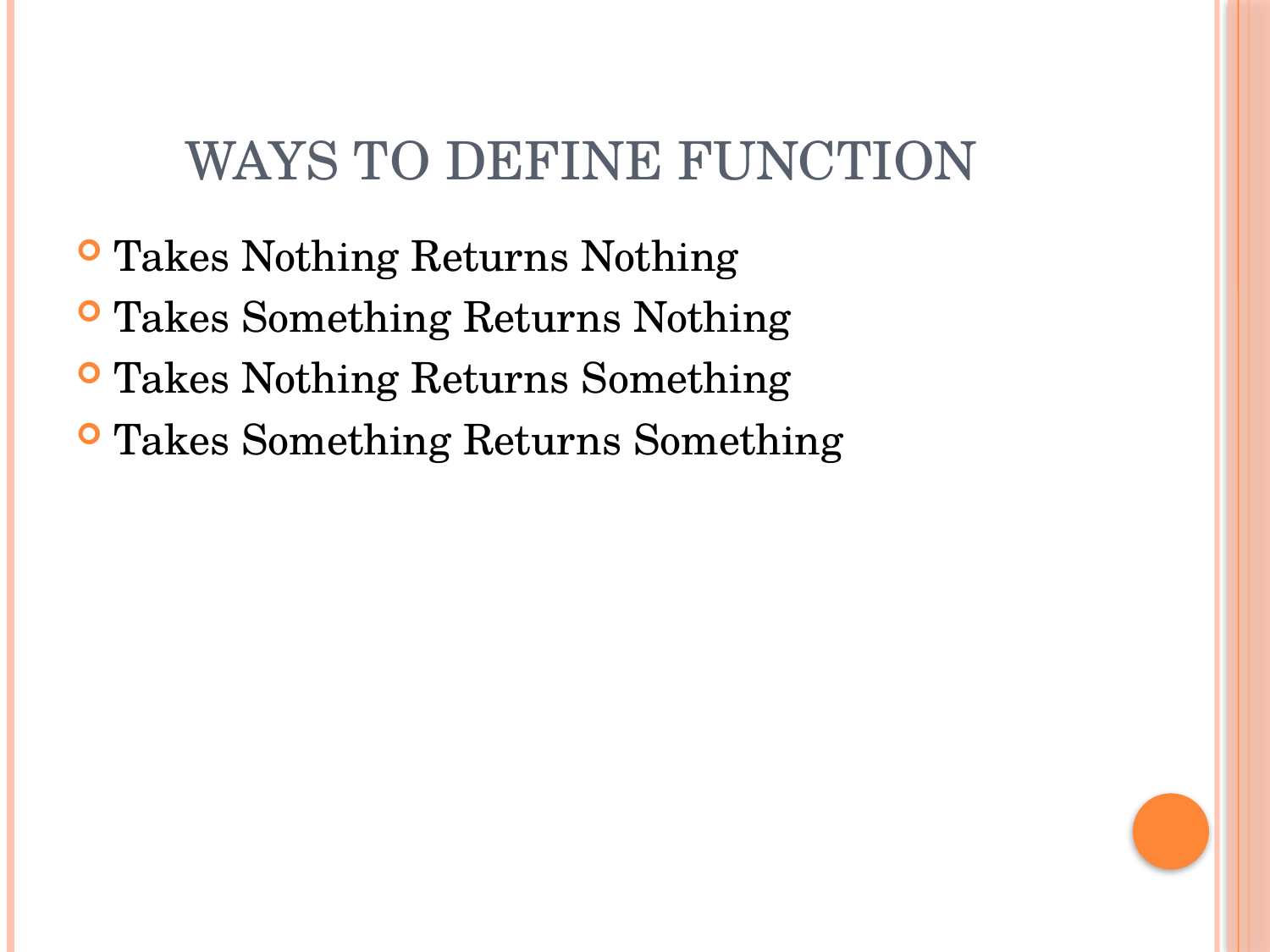

# Ways To Define Function
Takes Nothing Returns Nothing
Takes Something Returns Nothing
Takes Nothing Returns Something
Takes Something Returns Something